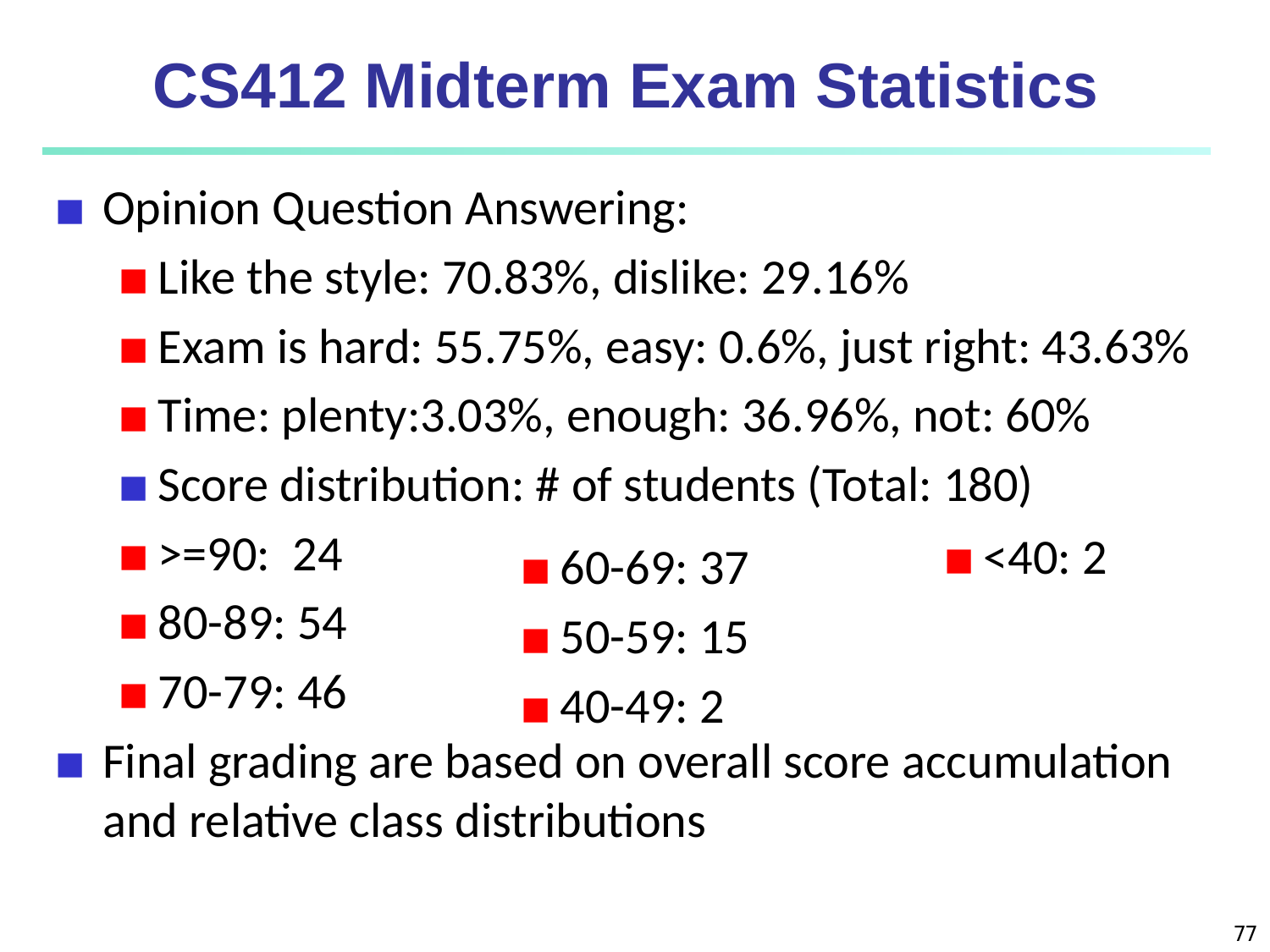

# CS412 Midterm Exam Statistics
Opinion Question Answering:
Like the style: 70.83%, dislike: 29.16%
Exam is hard: 55.75%, easy: 0.6%, just right: 43.63%
Time: plenty:3.03%, enough: 36.96%, not: 60%
Score distribution: # of students (Total: 180)
>=90:  24
80-89: 54
70-79: 46
Final grading are based on overall score accumulation and relative class distributions
<40: 2
60-69: 37
50-59: 15
40-49: 2
77